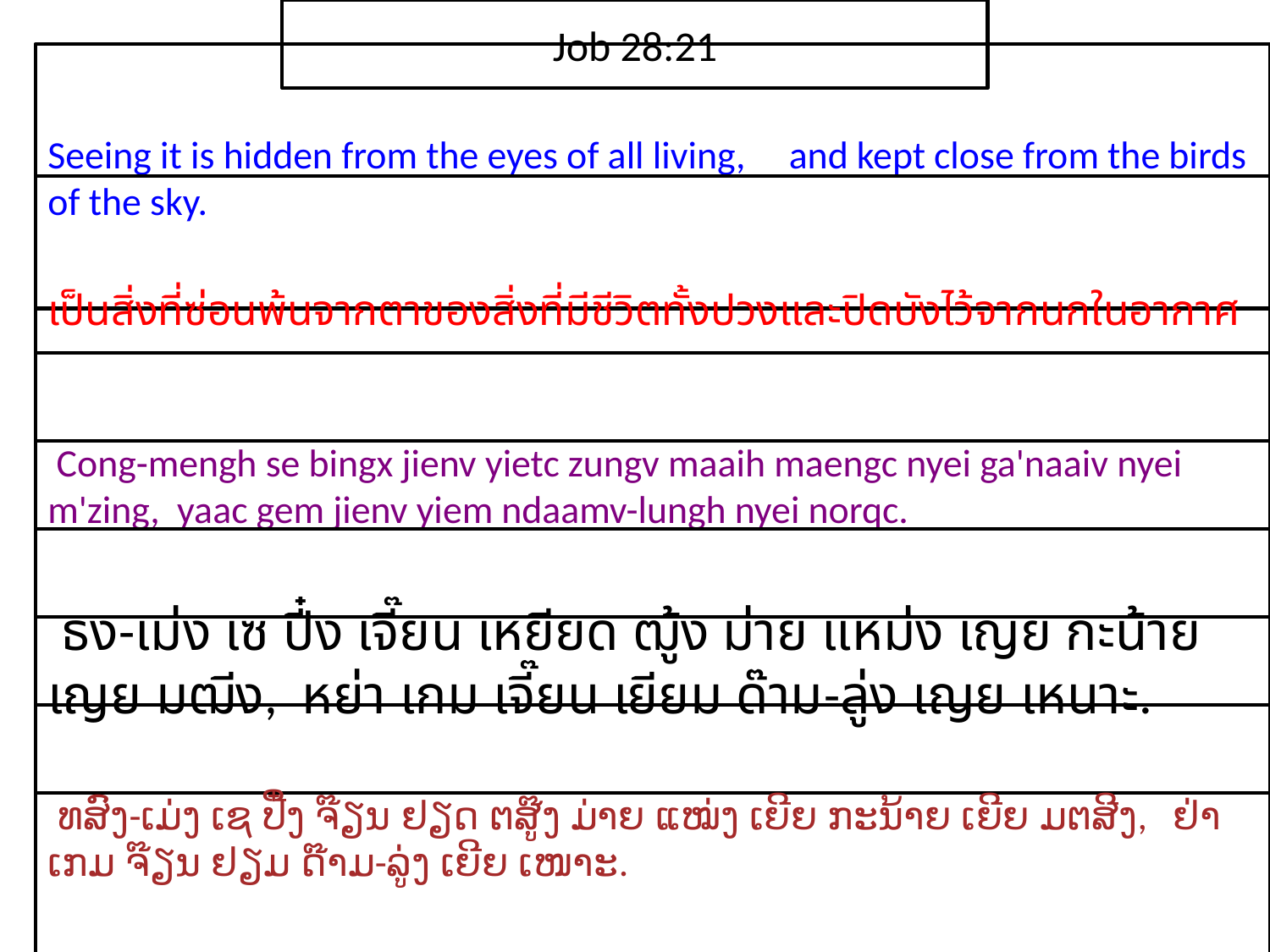

Job 28:21
Seeing it is hidden from the eyes of all living,     and kept close from the birds of the sky.
เป็น​สิ่ง​ที่​ซ่อน​พ้น​จาก​ตา​ของ​สิ่ง​ที่​มี​ชีวิต​ทั้ง​ปวงและ​ปิดบัง​ไว้​จาก​นก​ใน​อากาศ
 Cong-mengh se bingx jienv yietc zungv maaih maengc nyei ga'naaiv nyei m'zing,  yaac gem jienv yiem ndaamv-lungh nyei norqc.
 ธง-เม่ง เซ ปี๋ง เจี๊ยน เหยียด ฒู้ง ม่าย แหม่ง เญย กะน้าย เญย มฒีง,  หย่า เกม เจี๊ยน เยียม ด๊าม-ลู่ง เญย เหนาะ.
 ທສົງ-ເມ່ງ ເຊ ປີ໋ງ ຈ໊ຽນ ຢຽດ ຕສູ໊ງ ມ່າຍ ແໝ່ງ ເຍີຍ ກະນ້າຍ ເຍີຍ ມຕສີງ,   ຢ່າ ເກມ ຈ໊ຽນ ຢຽມ ດ໊າມ-ລູ່ງ ເຍີຍ ເໜາະ.